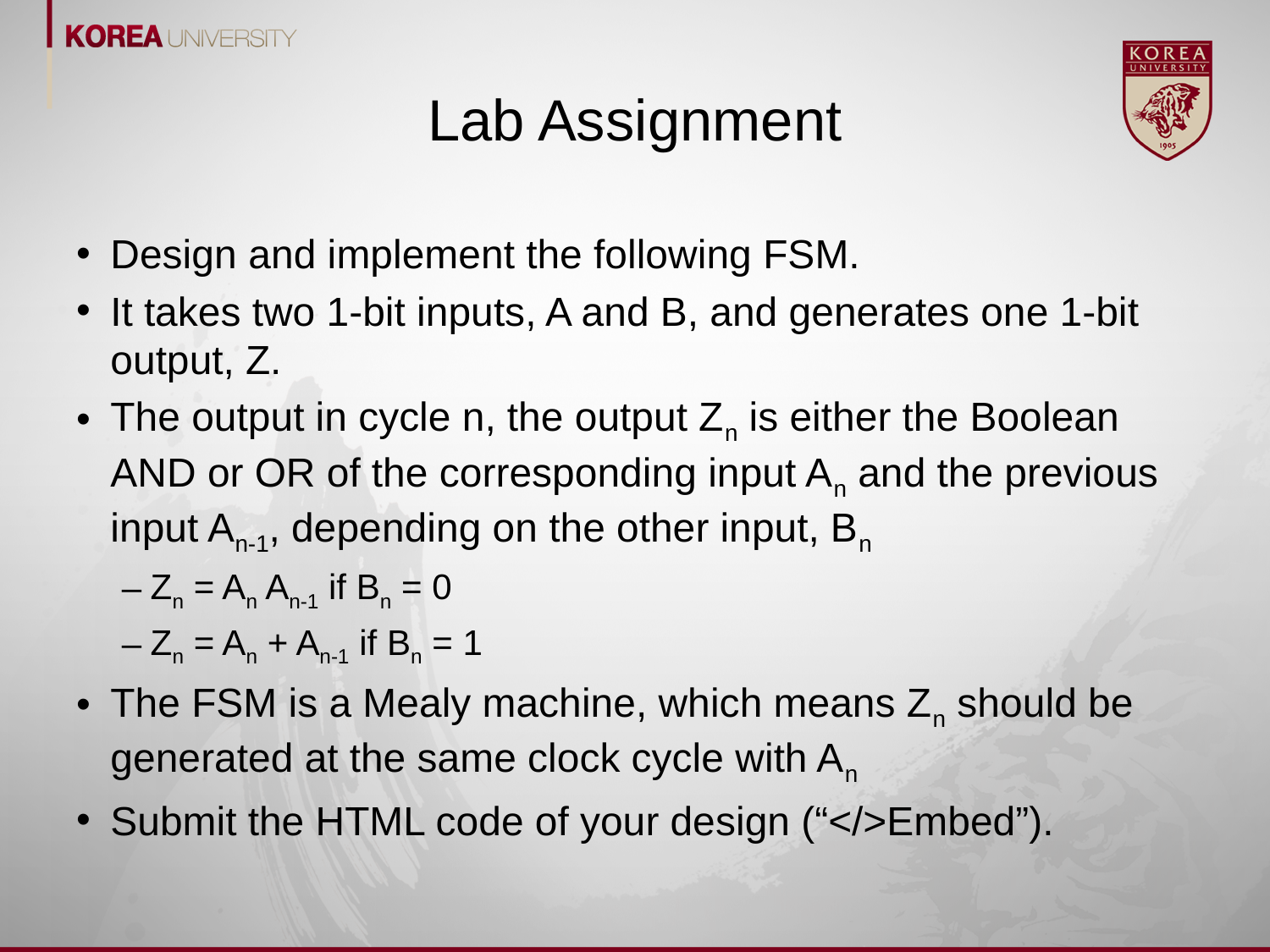

# Lab Assignment
Design and implement the following FSM.
It takes two 1-bit inputs, A and B, and generates one 1-bit output, Z.
The output in cycle n, the output Zn is either the Boolean AND or OR of the corresponding input An and the previous input An-1, depending on the other input, Bn
Zn = An An-1 if Bn = 0
Zn = An + An-1 if Bn = 1
The FSM is a Mealy machine, which means Zn should be generated at the same clock cycle with An
Submit the HTML code of your design (“</>Embed”).